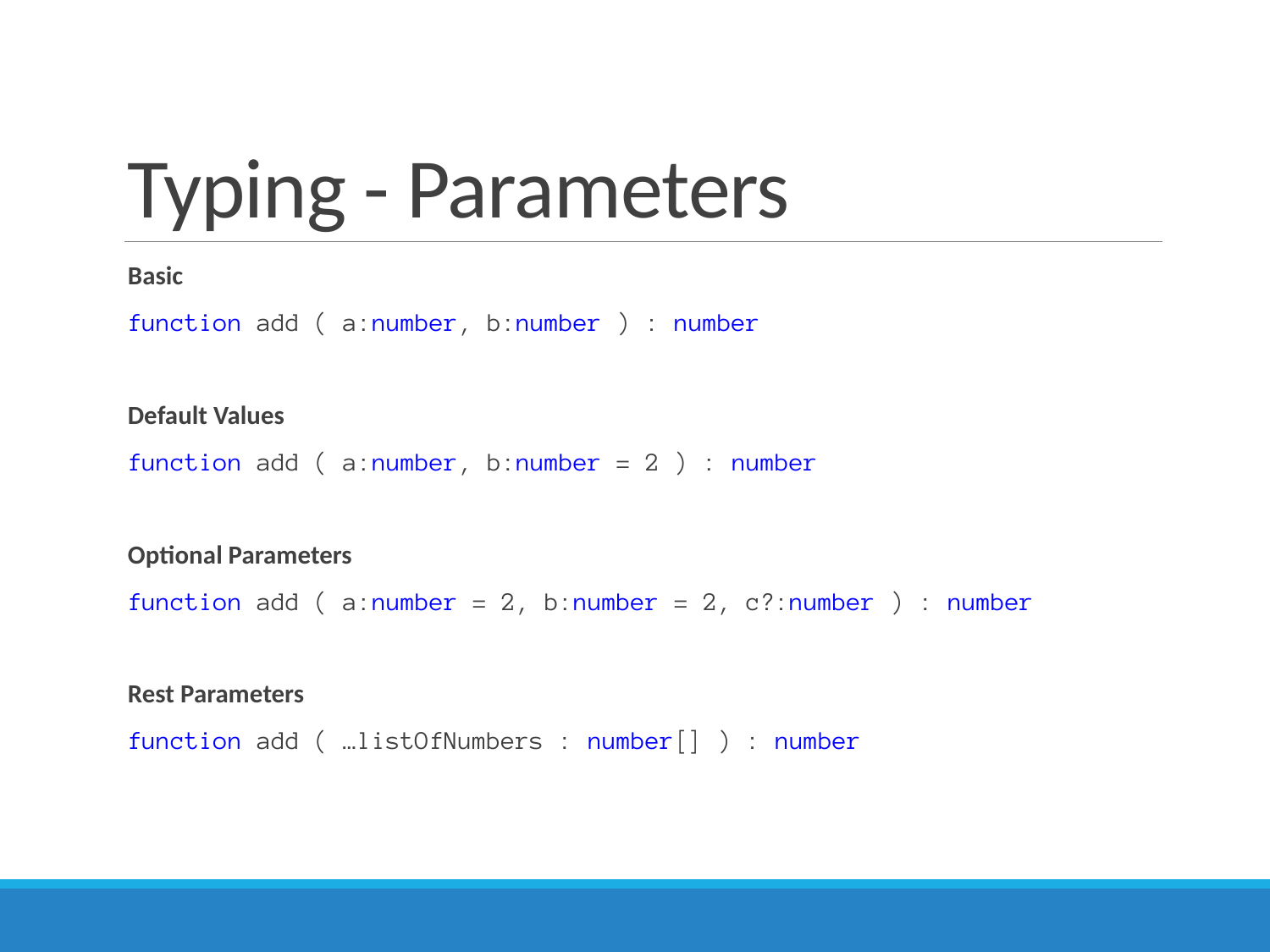

# Typing - Parameters
Basic
function add ( a:number, b:number ) : number

Default Values
function add ( a:number, b:number = 2 ) : number

Optional Parameters
function add ( a:number = 2, b:number = 2, c?:number ) : number

Rest Parameters
function add ( …listOfNumbers : number[] ) : number